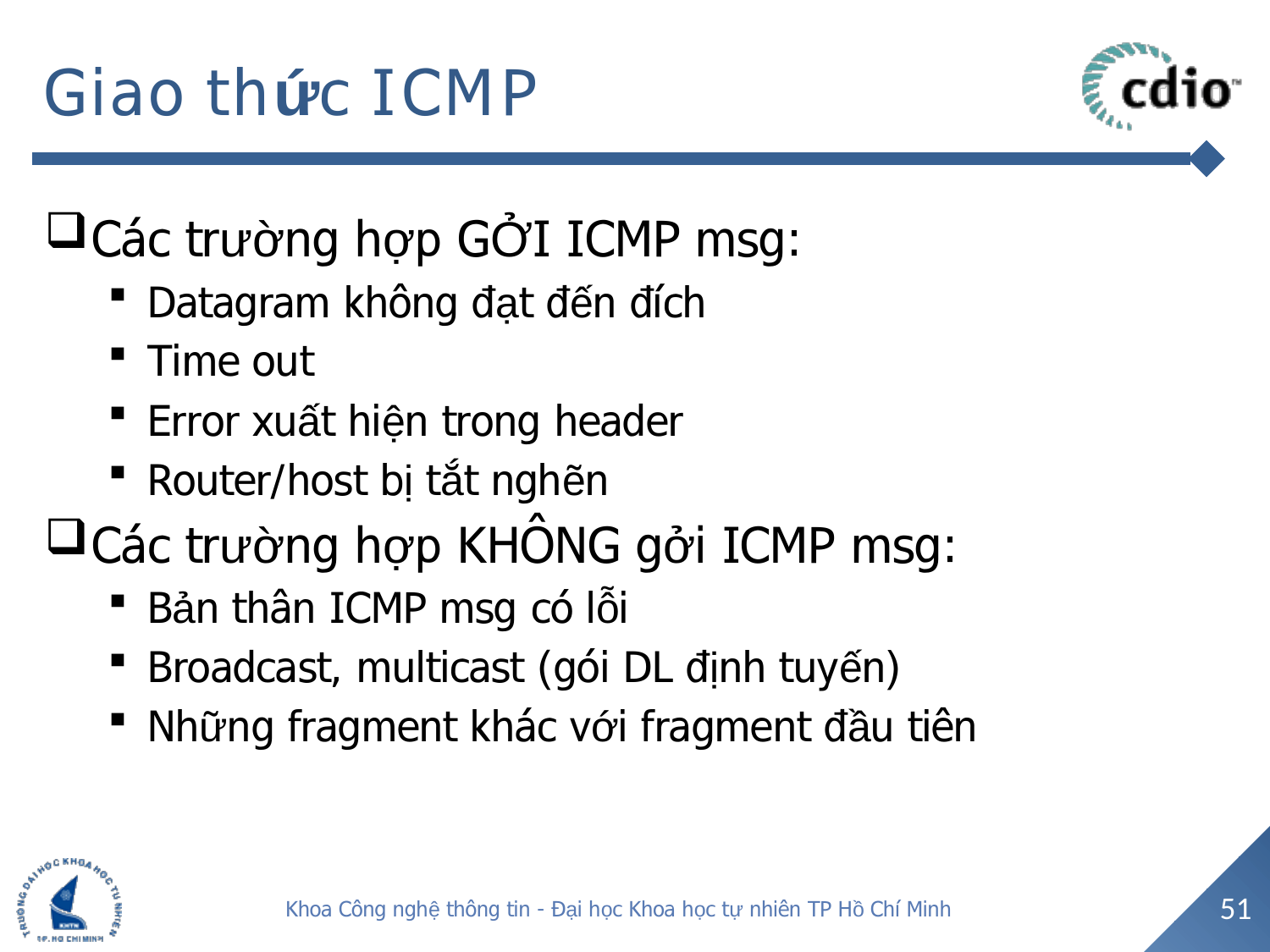

# Giao thức ICMP
Các trường hợp GỞI ICMP msg:
Datagram không đạt đến đích
Time out
Error xuất hiện trong header
Router/host bị tắt nghẽn
Các trường hợp KHÔNG gởi ICMP msg:
Bản thân ICMP msg có lỗi
Broadcast, multicast (gói DL định tuyến)
Những fragment khác với fragment đầu tiên
51
Khoa Công nghệ thông tin - Đại học Khoa học tự nhiên TP Hồ Chí Minh